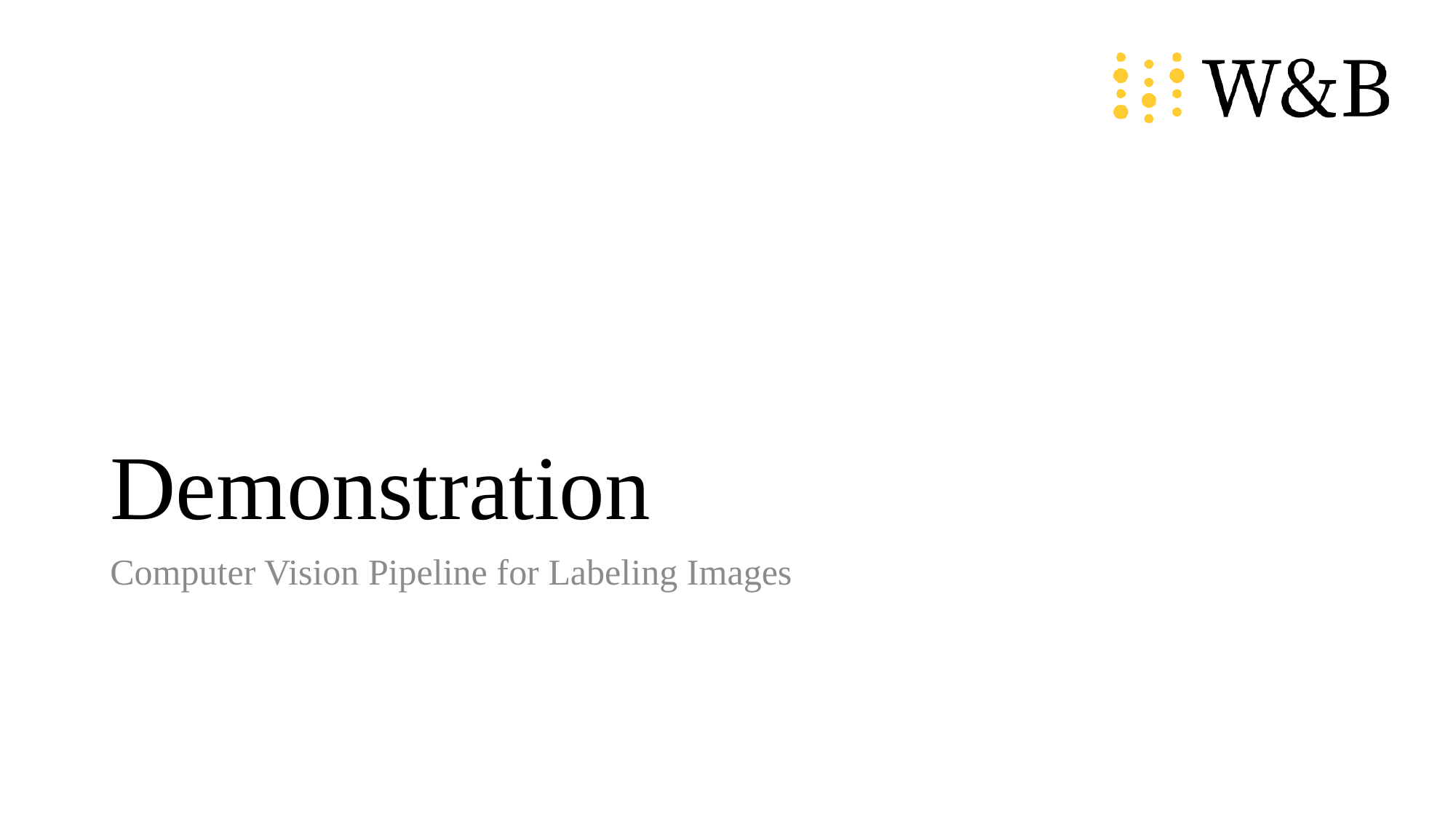

# Demonstration
Computer Vision Pipeline for Labeling Images